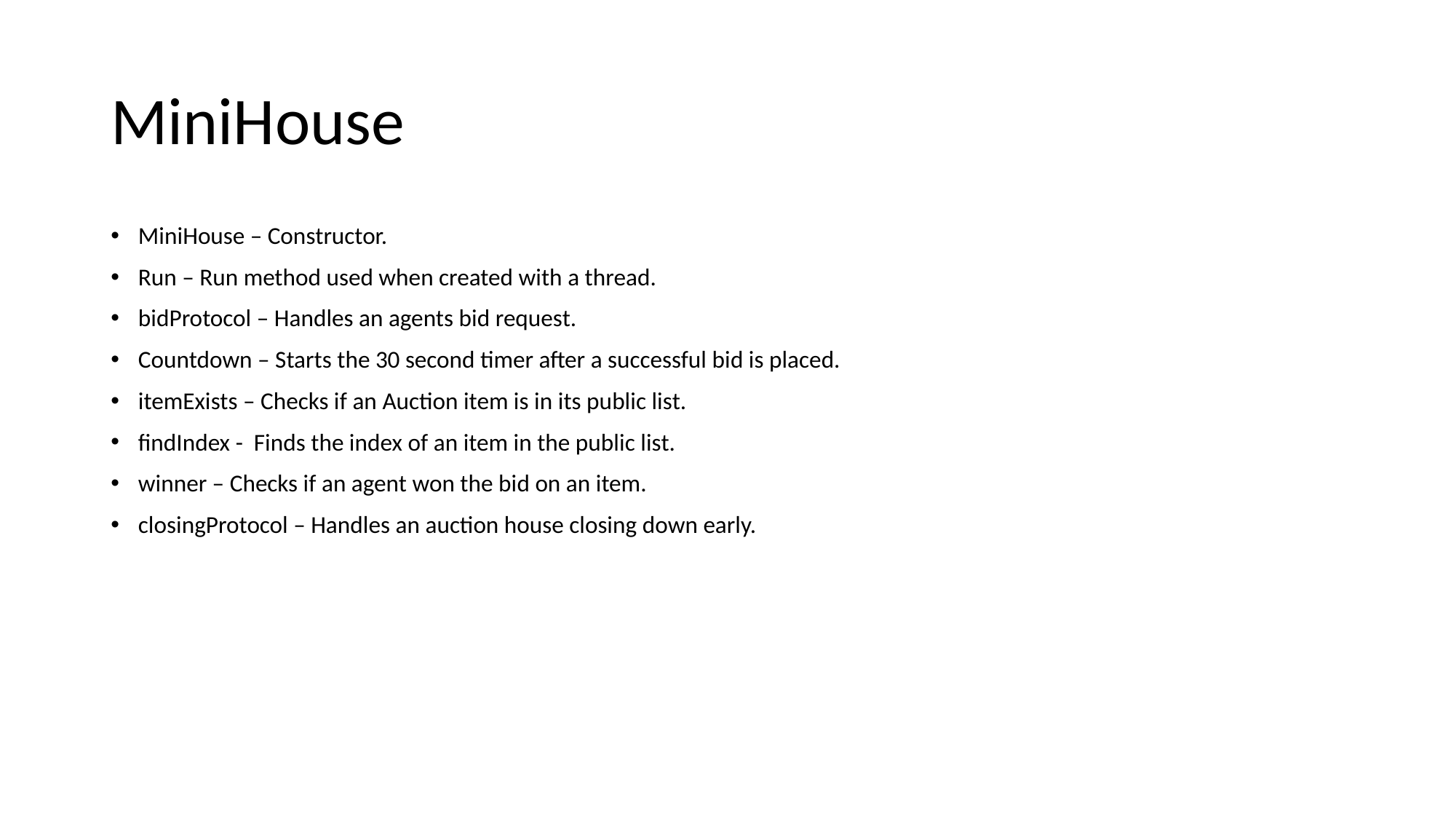

# MiniHouse
MiniHouse – Constructor.
Run – Run method used when created with a thread.
bidProtocol – Handles an agents bid request.
Countdown – Starts the 30 second timer after a successful bid is placed.
itemExists – Checks if an Auction item is in its public list.
findIndex -  Finds the index of an item in the public list.
winner – Checks if an agent won the bid on an item.
closingProtocol – Handles an auction house closing down early.